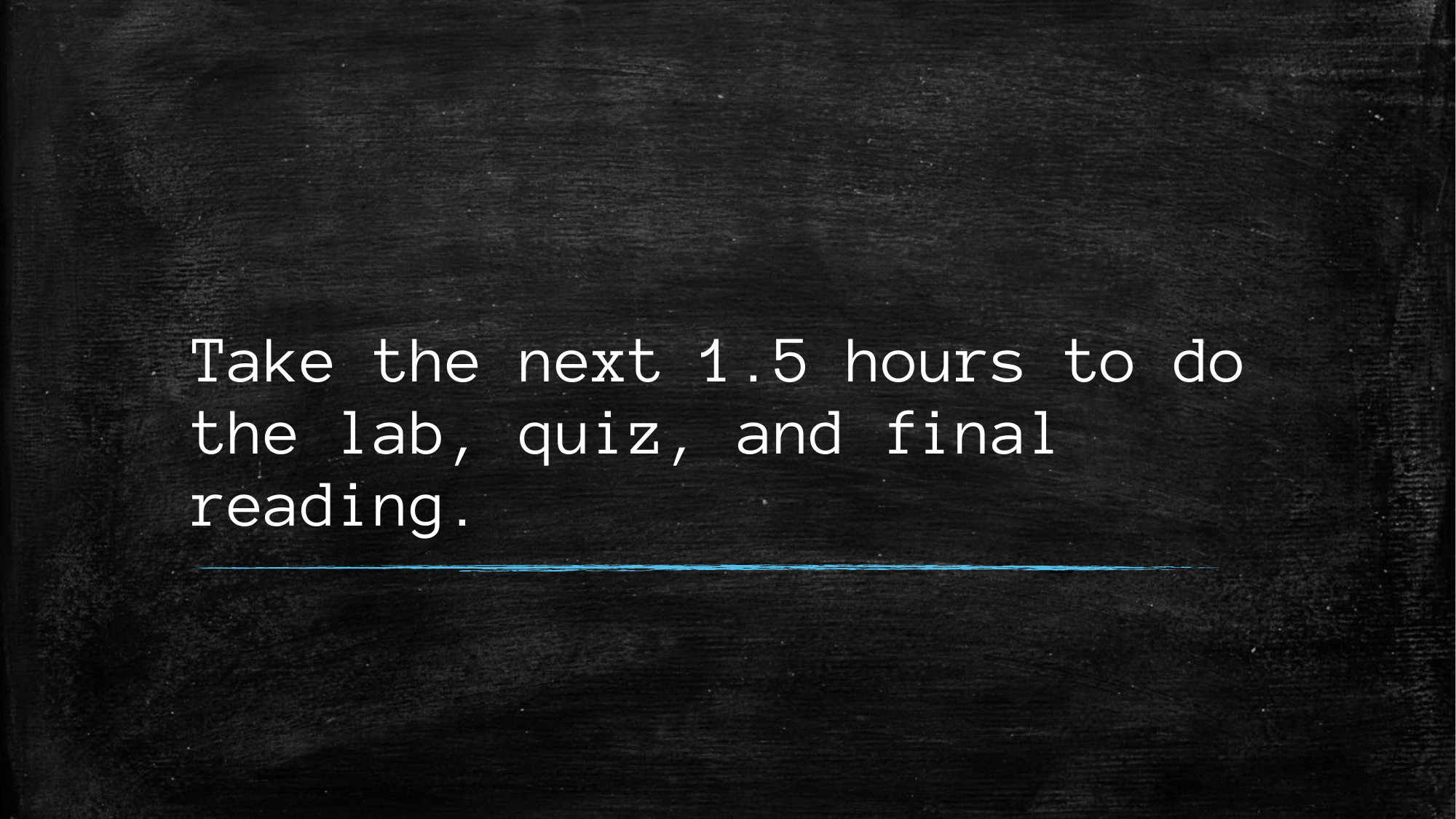

# Take the next 1.5 hours to do the lab, quiz, and final reading.